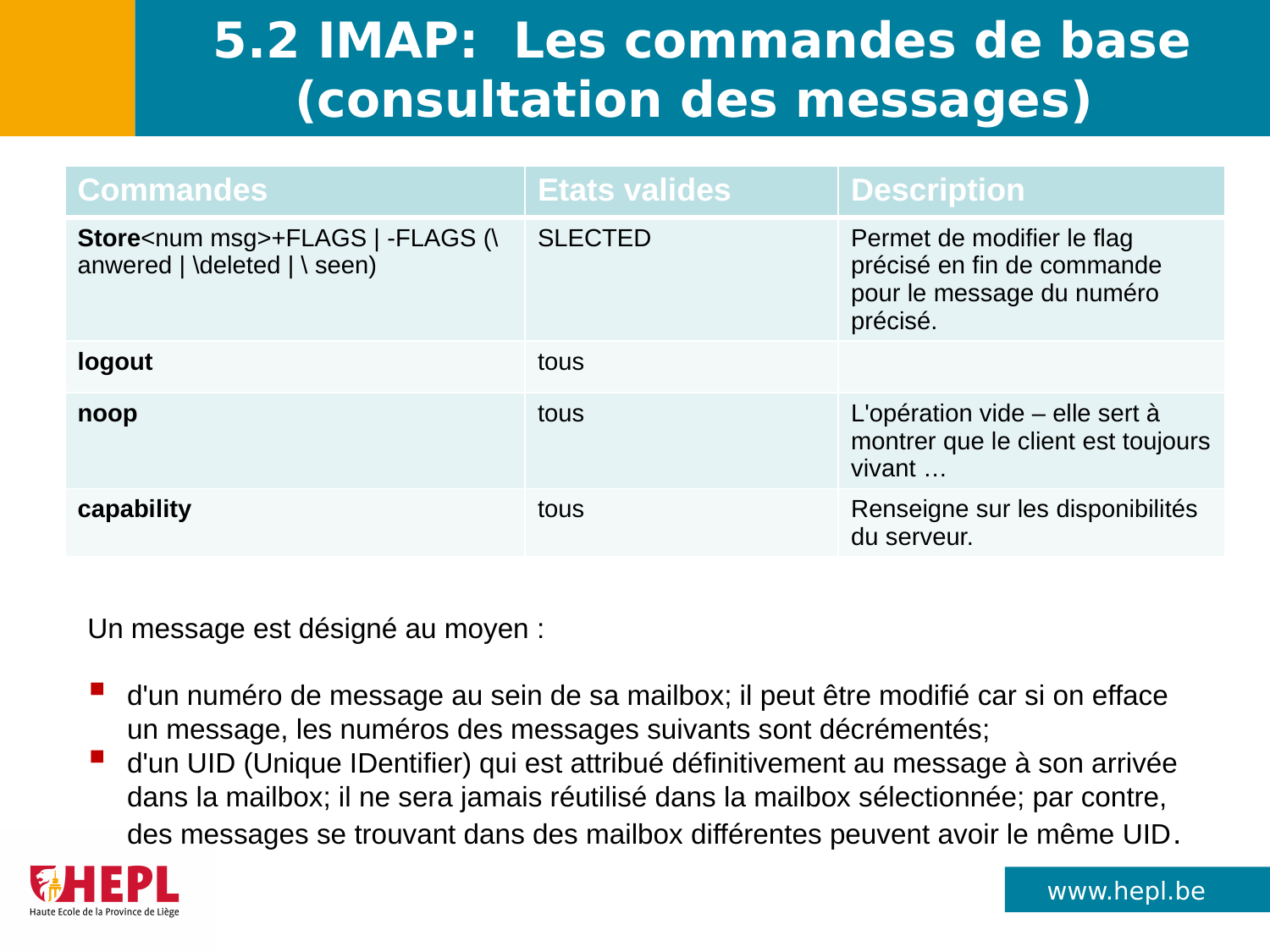

# 5.2 IMAP:  Les commandes de base (consultation des messages)
| Commandes | Etats valides | Description |
| --- | --- | --- |
| Store<num msg>+FLAGS | -FLAGS (\anwered | \deleted | \ seen) | SLECTED | Permet de modifier le flag précisé en fin de commande pour le message du numéro précisé. |
| logout | tous |  |
| noop | tous | L'opération vide – elle sert à montrer que le client est toujours vivant … |
| capability | tous | Renseigne sur les disponibilités du serveur. |
Un message est désigné au moyen :

d'un numéro de message au sein de sa mailbox; il peut être modifié car si on efface un message, les numéros des messages suivants sont décrémentés;
d'un UID (Unique IDentifier) qui est attribué définitivement au message à son arrivée dans la mailbox; il ne sera jamais réutilisé dans la mailbox sélectionnée; par contre, des messages se trouvant dans des mailbox différentes peuvent avoir le même UID.